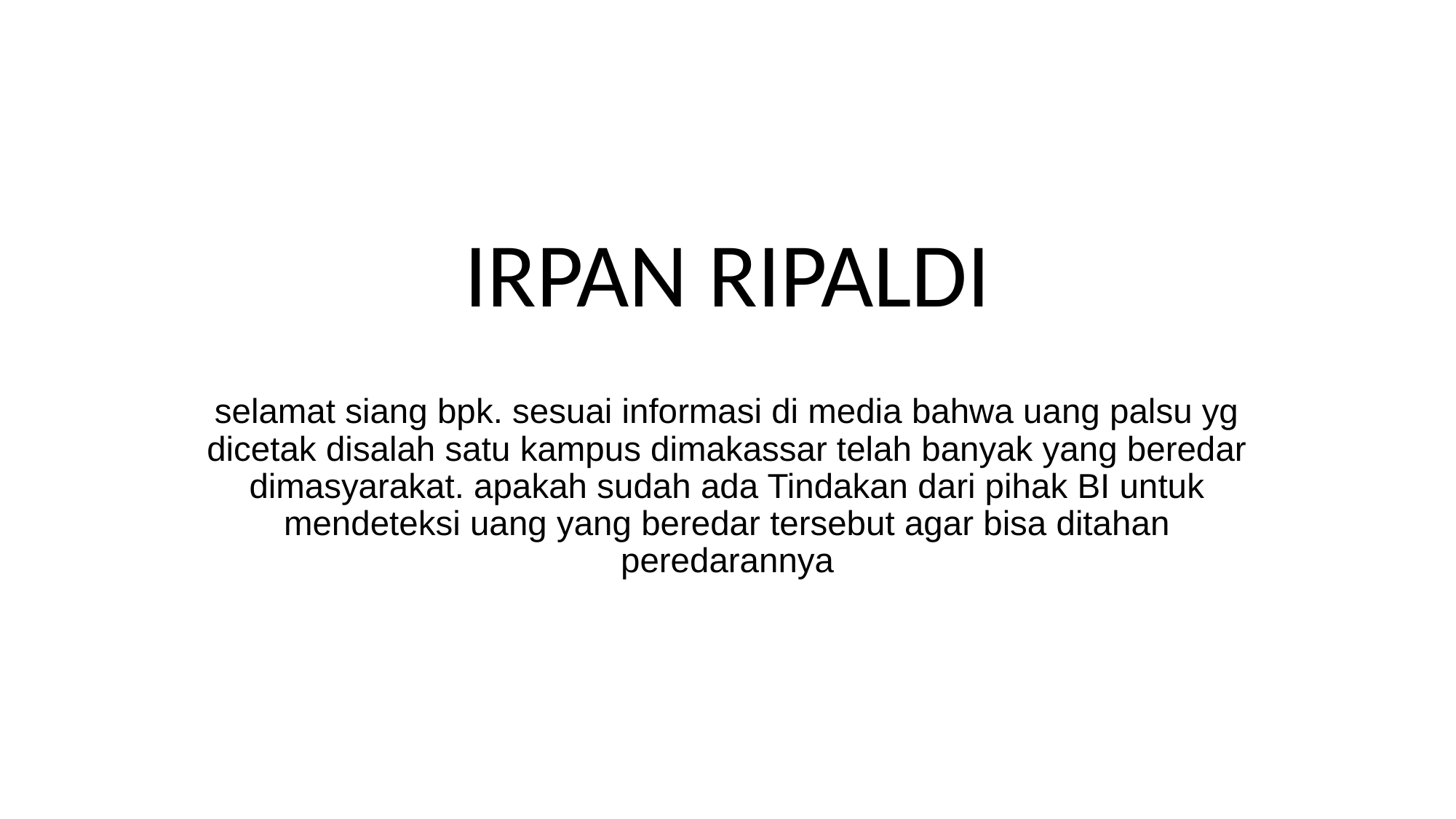

# IRPAN RIPALDI
selamat siang bpk. sesuai informasi di media bahwa uang palsu yg dicetak disalah satu kampus dimakassar telah banyak yang beredar dimasyarakat. apakah sudah ada Tindakan dari pihak BI untuk mendeteksi uang yang beredar tersebut agar bisa ditahan peredarannya